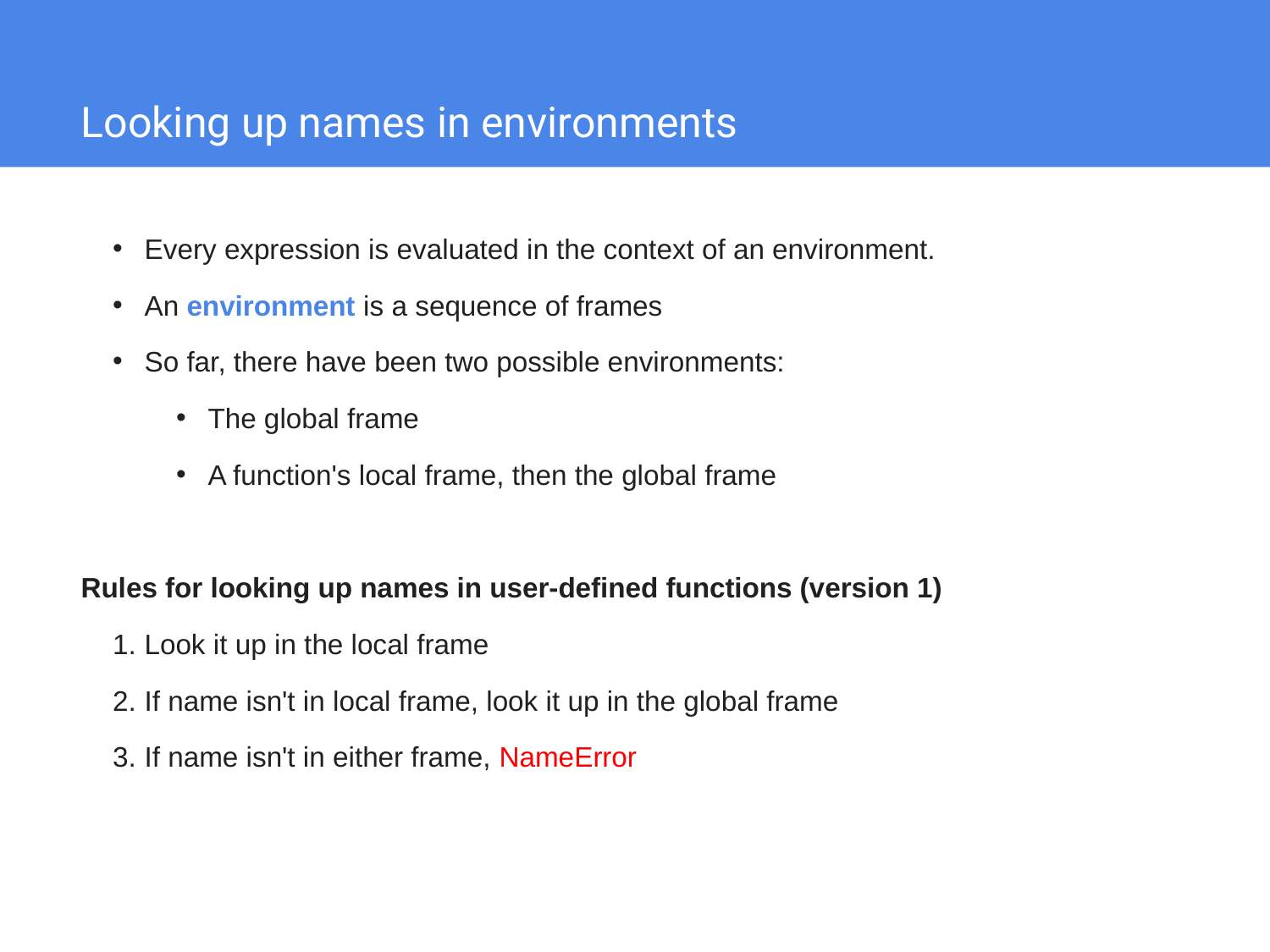

# Looking up names in environments
Every expression is evaluated in the context of an environment.
An environment is a sequence of frames
So far, there have been two possible environments:
The global frame
A function's local frame, then the global frame

Rules for looking up names in user-defined functions (version 1)
Look it up in the local frame
If name isn't in local frame, look it up in the global frame
If name isn't in either frame, NameError